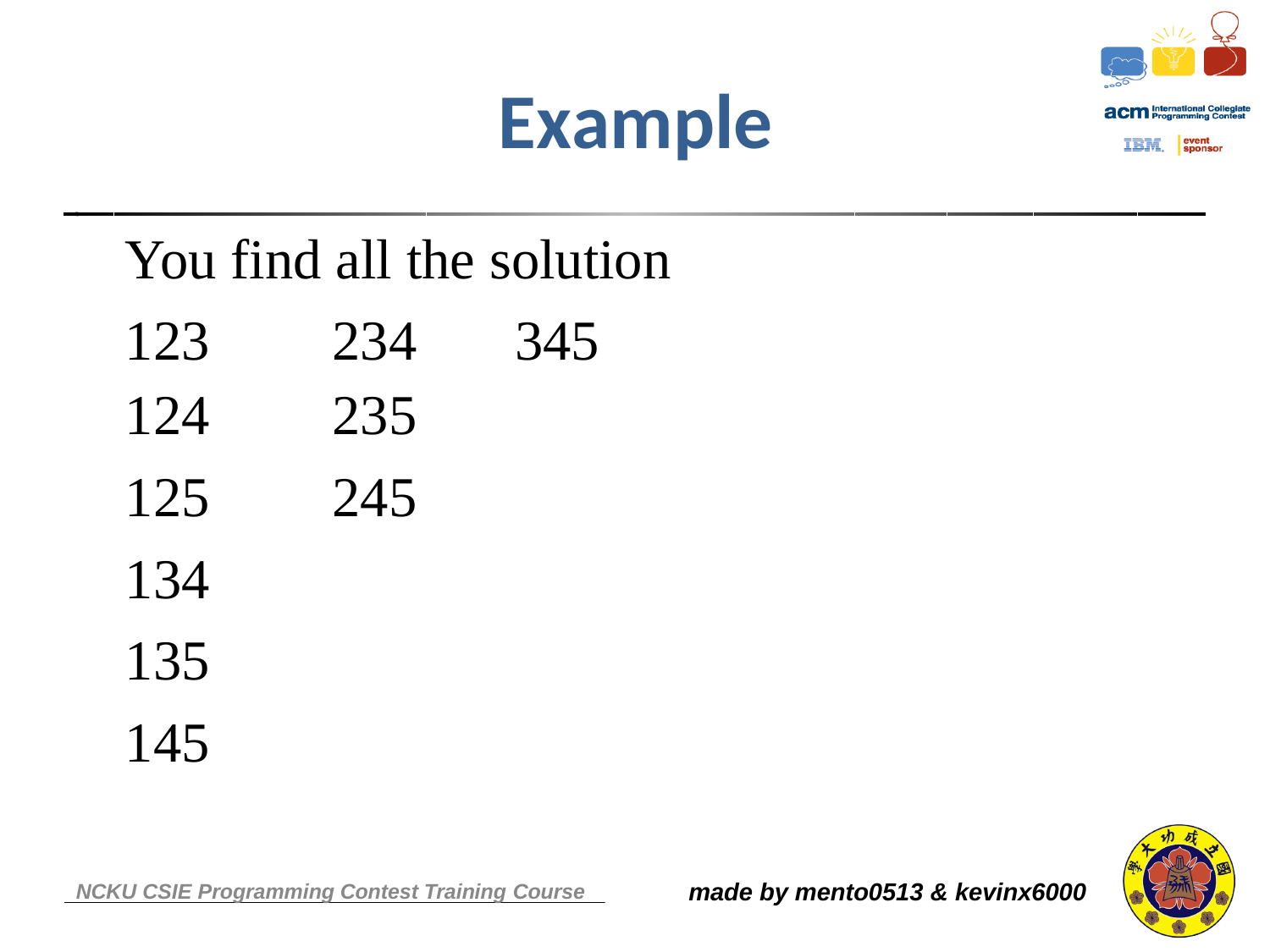

# Example
You find all the solution
| 123 | 234 | 345 |
| --- | --- | --- |
| 124 | 235 |  |
| 125 | 245 |  |
| 134 |  |  |
| 135 |  |  |
| 145 |  |  |

made by electron & kk & rabbit125

made by mento0513 & kevinx6000
NCKU CSIE Programming Contest Training Course